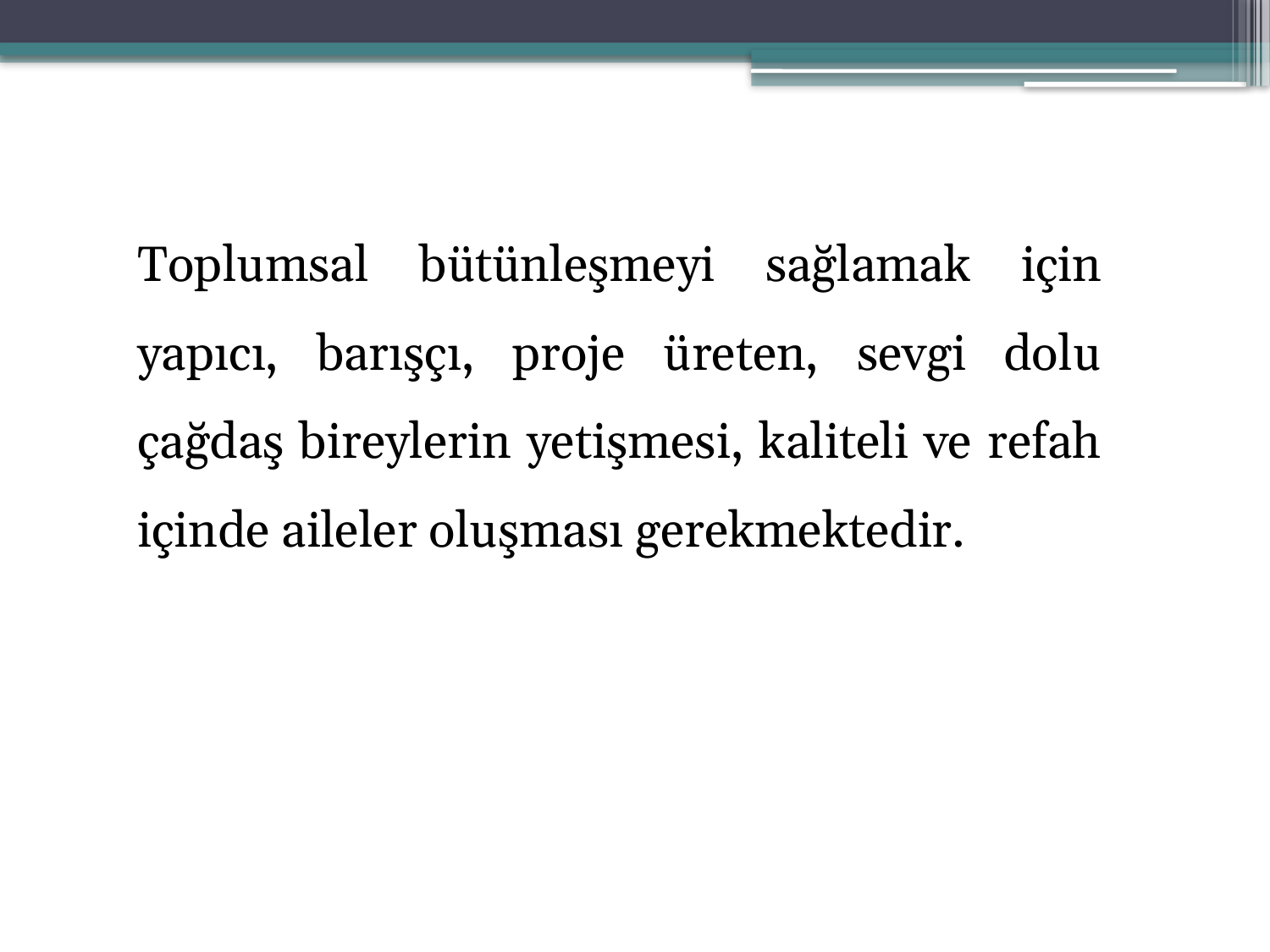

Toplumsal bütünleşmeyi sağlamak için yapıcı, barışçı, proje üreten, sevgi dolu çağdaş bireylerin yetişmesi, kaliteli ve refah içinde aileler oluşması gerekmektedir.